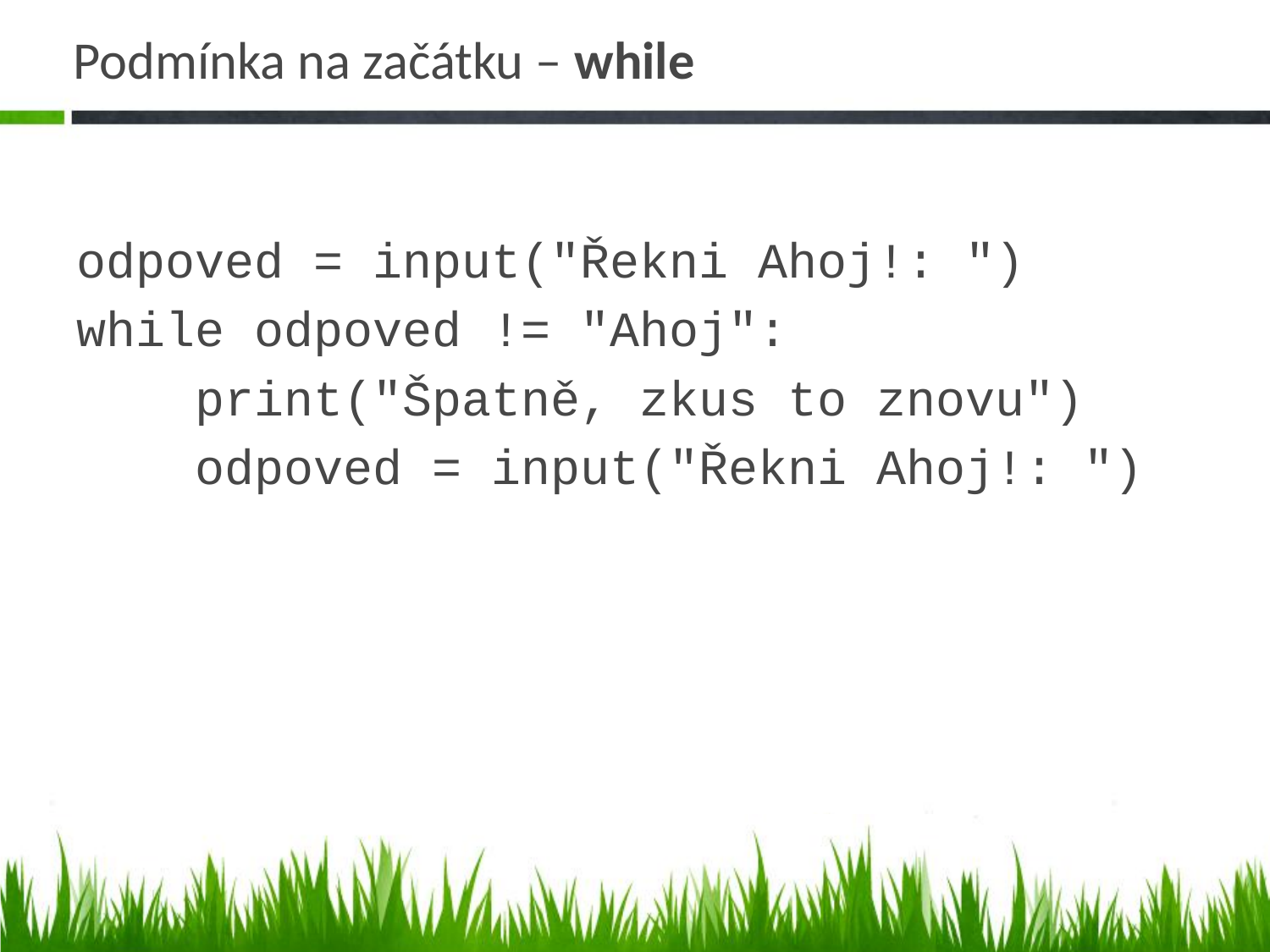

# Podmínka na začátku – while
odpoved = input("Řekni Ahoj!: ")
while odpoved != "Ahoj":
    print("Špatně, zkus to znovu")
    odpoved = input("Řekni Ahoj!: ")